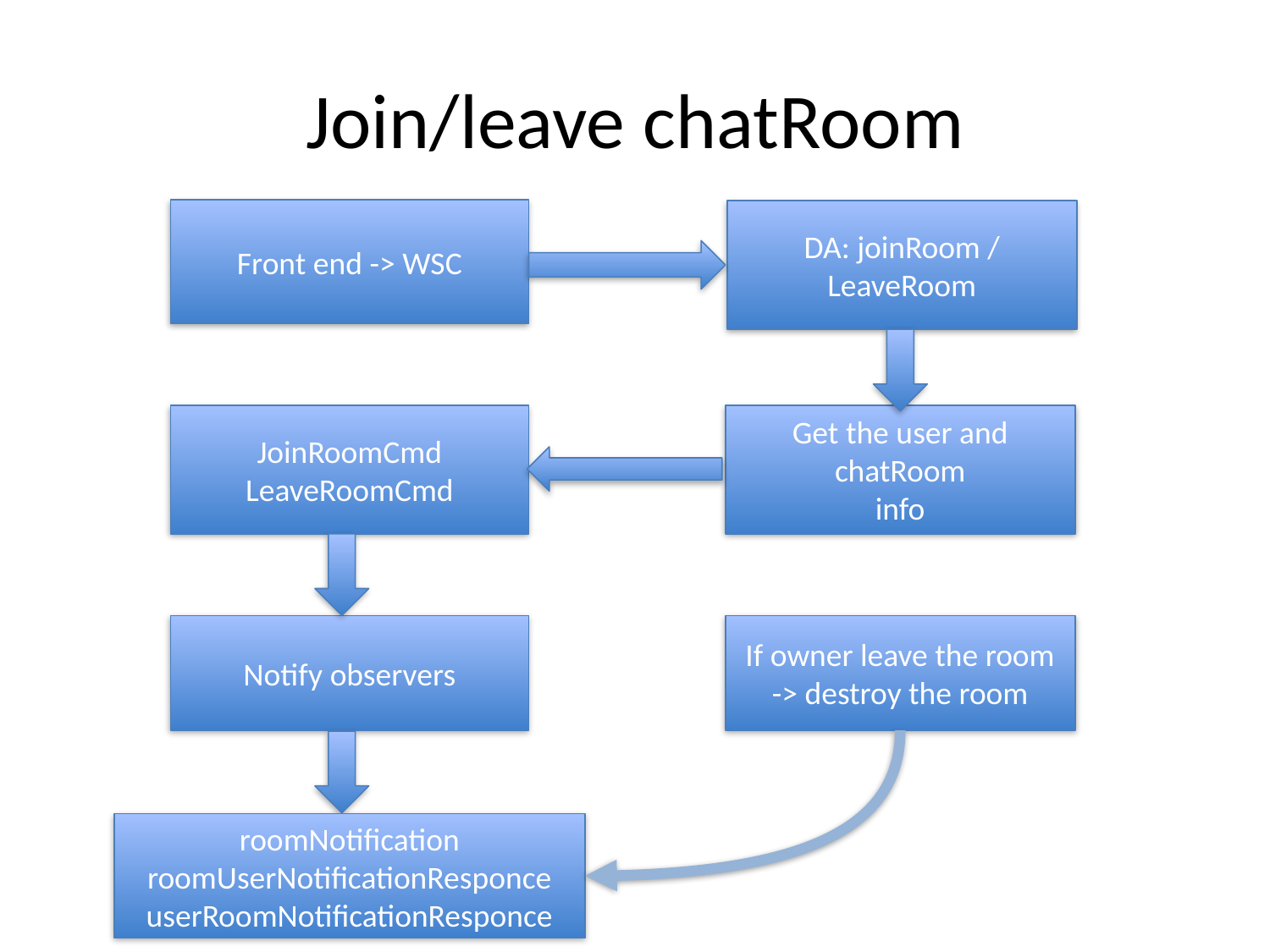

# Join/leave chatRoom
Front end -> WSC
DA: joinRoom / LeaveRoom

JoinRoomCmd
LeaveRoomCmd
Get the user and chatRoom
info

Notify observers
If owner leave the room
-> destroy the room

roomNotification
roomUserNotificationResponce
userRoomNotificationResponce